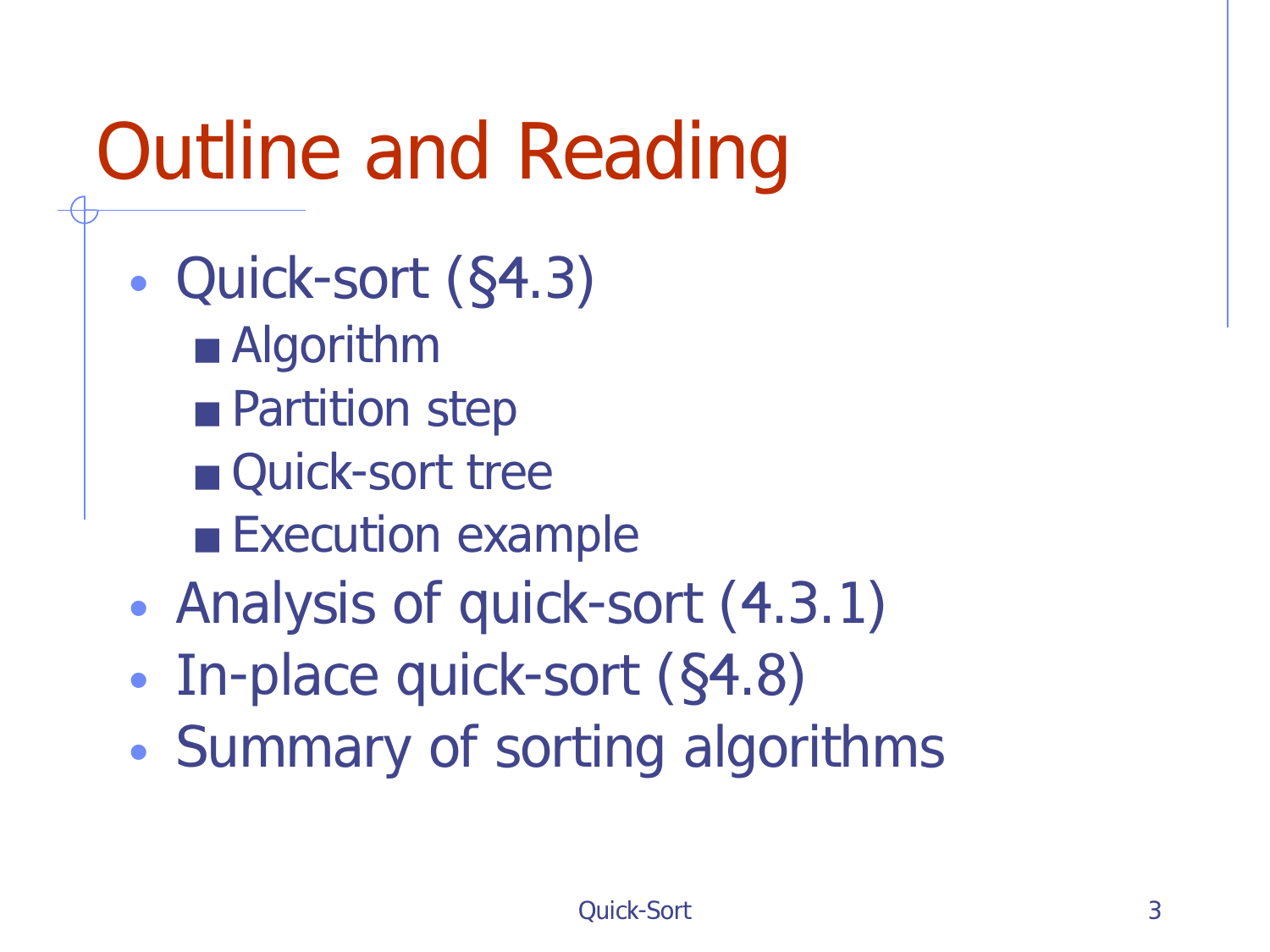

# Outline and Reading
Quick-sort (§4.3)
Algorithm
Partition step
Quick-sort tree
Execution example
Analysis of quick-sort (4.3.1)
In-place quick-sort (§4.8)
Summary of sorting algorithms
Quick-Sort
3